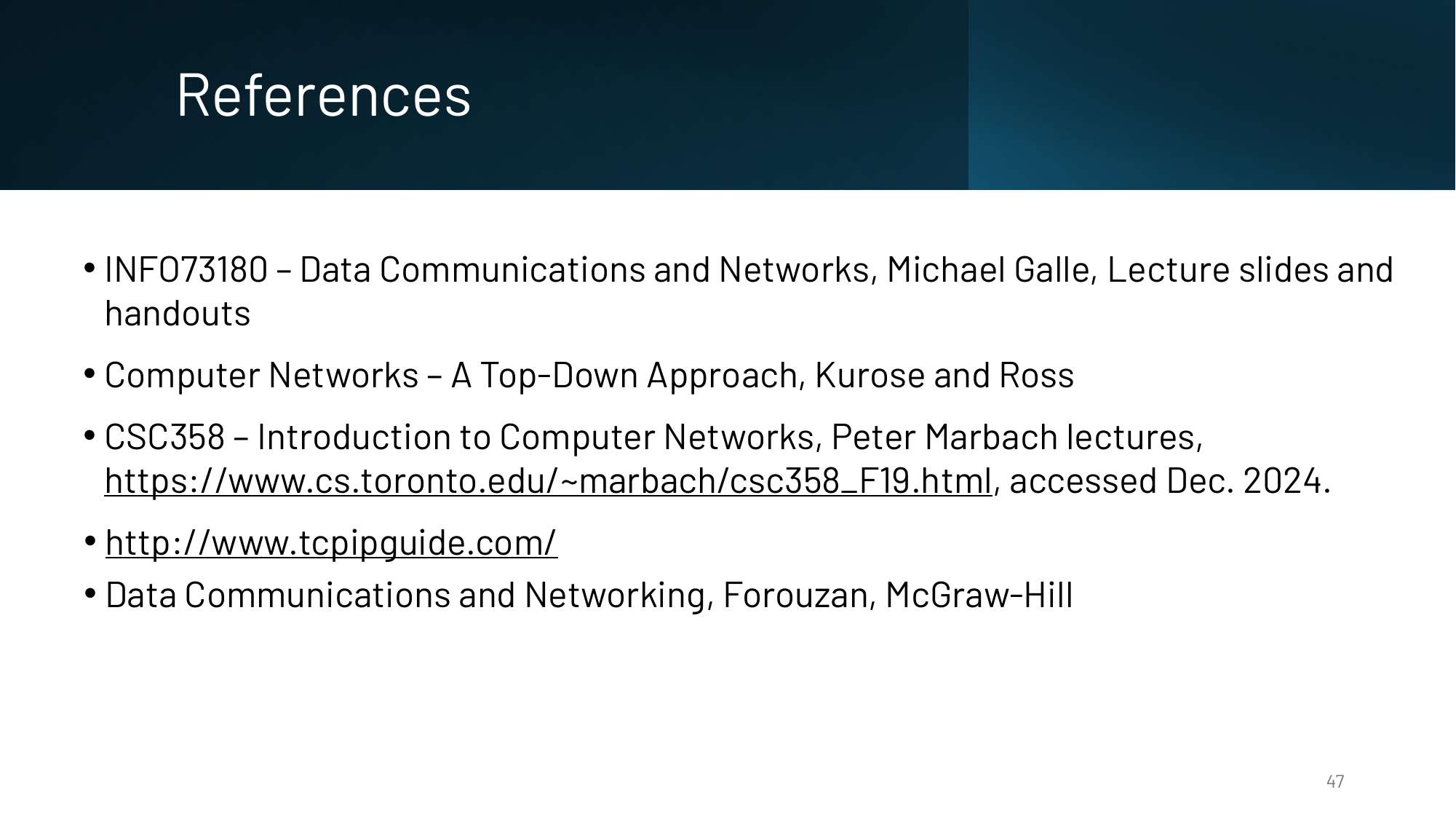

# References
INFO73180 – Data Communications and Networks, Michael Galle, Lecture slides and handouts
Computer Networks – A Top-Down Approach, Kurose and Ross
CSC358 – Introduction to Computer Networks, Peter Marbach lectures, https://www.cs.toronto.edu/~marbach/csc358_F19.html, accessed Dec. 2024.
http://www.tcpipguide.com/
Data Communications and Networking, Forouzan, McGraw-Hill

47